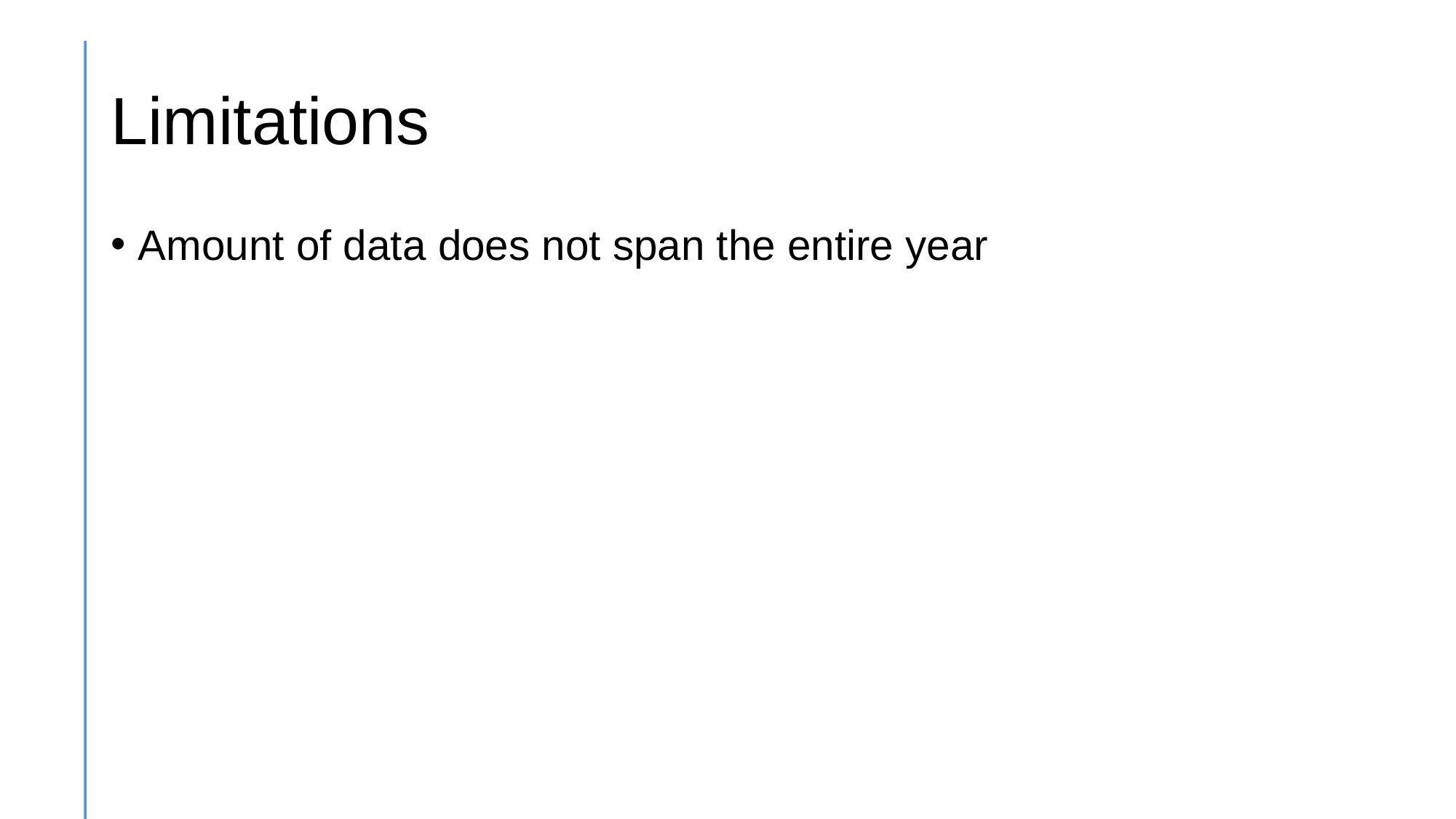

# Limitations
Amount of data does not span the entire year